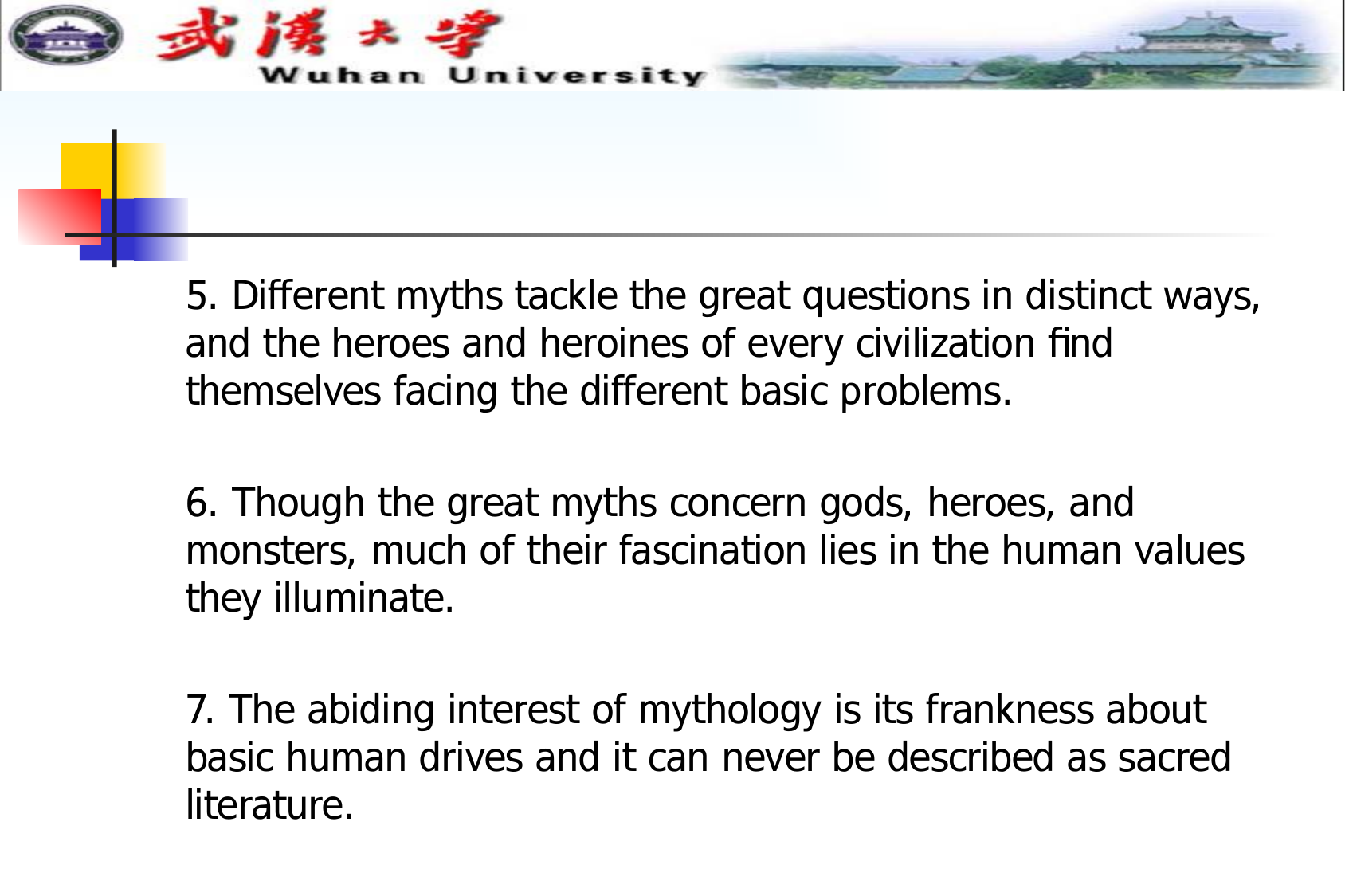

#
5. Different myths tackle the great questions in distinct ways, and the heroes and heroines of every civilization find themselves facing the different basic problems.

6. Though the great myths concern gods, heroes, and monsters, much of their fascination lies in the human values they illuminate.

7. The abiding interest of mythology is its frankness about basic human drives and it can never be described as sacred literature.

4